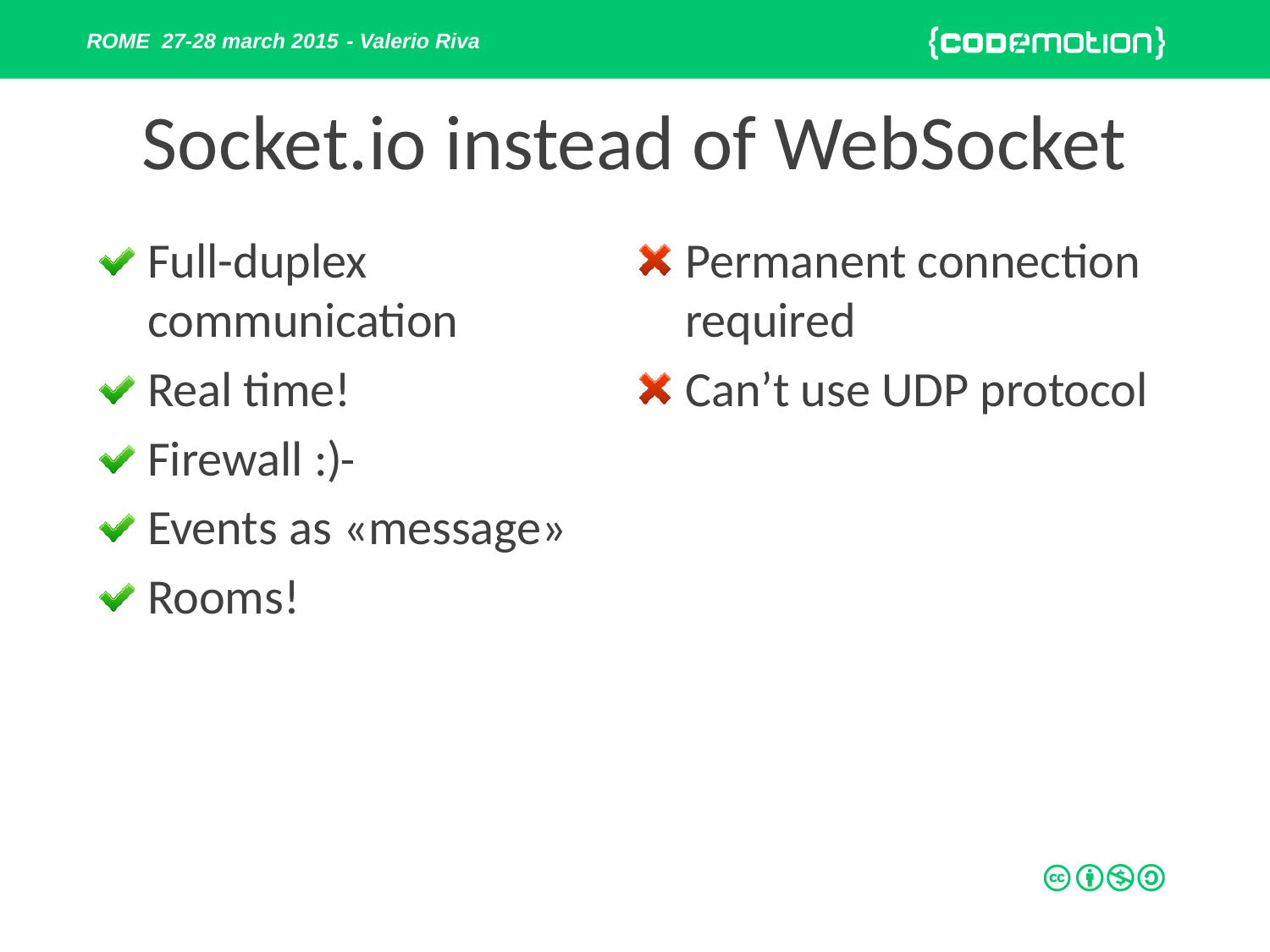

# Socket.io instead of WebSocket
Full-duplex communication
Real time!
Firewall :)
Events as «message»
Rooms!
Permanent connection required
Can’t use UDP protocol